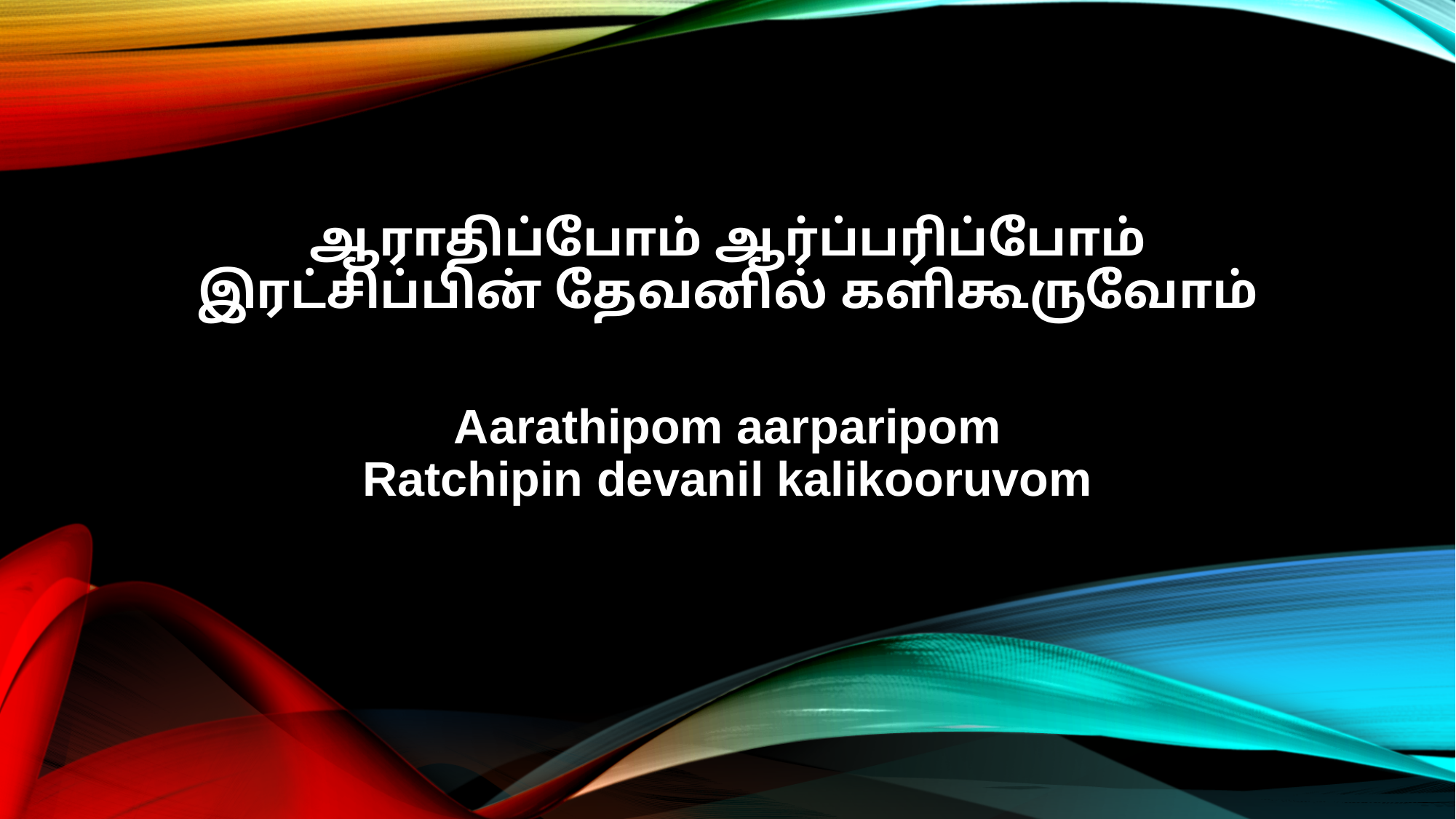

ஆராதிப்போம் ஆர்ப்பரிப்போம்
இரட்சிப்பின் தேவனில் களிகூருவோம்

Aarathipom aarparipom
Ratchipin devanil kalikooruvom